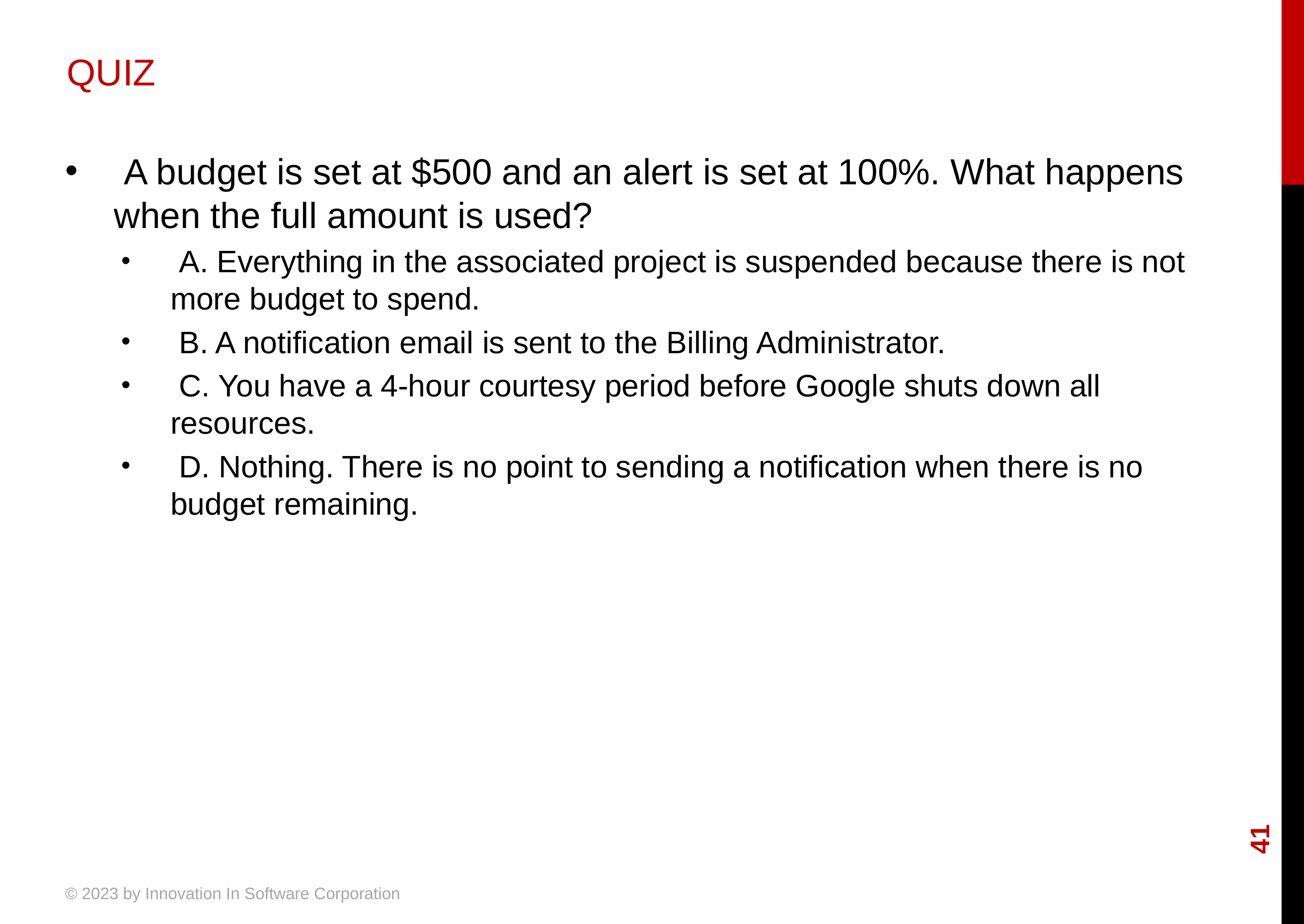

# QUIZ
 A budget is set at $500 and an alert is set at 100%. What happens when the full amount is used?
 A. Everything in the associated project is suspended because there is not more budget to spend.
 B. A notification email is sent to the Billing Administrator.
 C. You have a 4-hour courtesy period before Google shuts down all resources.
 D. Nothing. There is no point to sending a notification when there is no budget remaining.
41
© 2023 by Innovation In Software Corporation